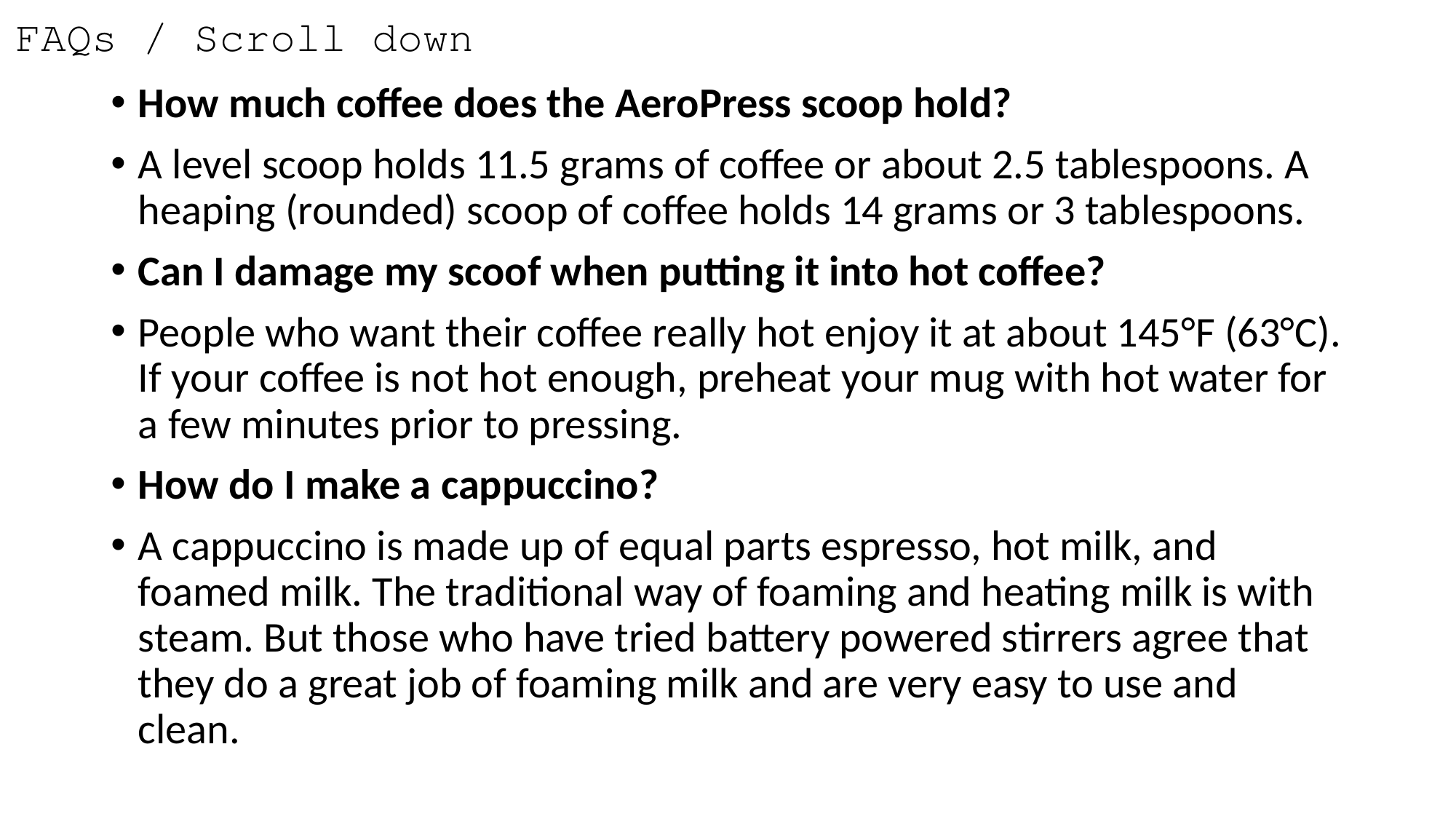

# FAQs / Scroll down
How much coffee does the AeroPress scoop hold?
A level scoop holds 11.5 grams of coffee or about 2.5 tablespoons. A heaping (rounded) scoop of coffee holds 14 grams or 3 tablespoons.
Can I damage my scoof when putting it into hot coffee?
People who want their coffee really hot enjoy it at about 145°F (63°C). If your coffee is not hot enough, preheat your mug with hot water for a few minutes prior to pressing.
How do I make a cappuccino?
A cappuccino is made up of equal parts espresso, hot milk, and foamed milk. The traditional way of foaming and heating milk is with steam. But those who have tried battery powered stirrers agree that they do a great job of foaming milk and are very easy to use and clean.